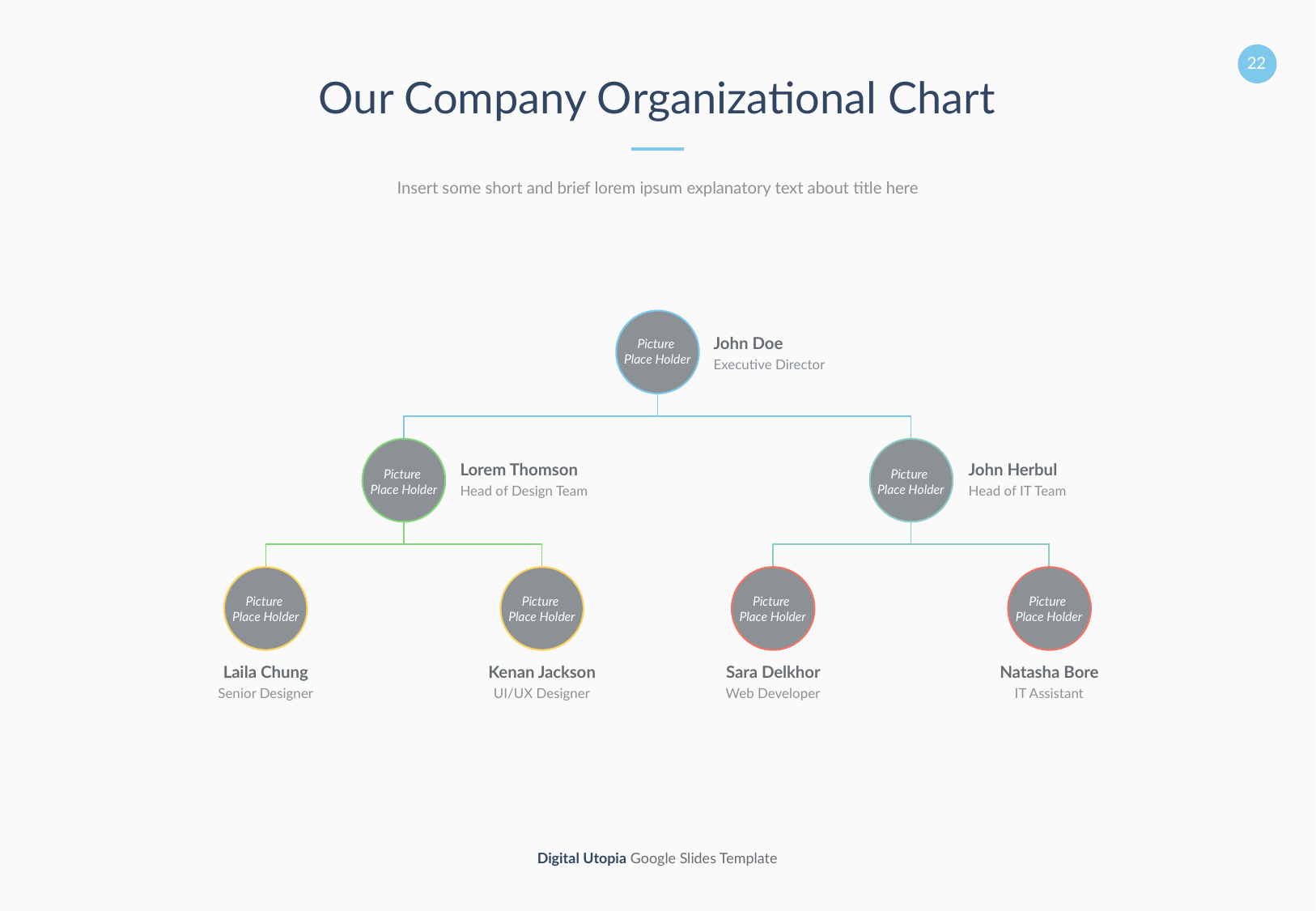

Our Company Organizational Chart
Insert some short and brief lorem ipsum explanatory text about title here

John Doe
Executive Director
Picture
Place Holder

Lorem Thomson
Head of Design Team
John Herbul
Head of IT Team
Picture
Place Holder
Picture
Place Holder

Picture
Place Holder
Picture
Place Holder
Picture
Place Holder
Picture
Place Holder
Laila Chung
Kenan Jackson
Sara Delkhor
Natasha Bore
Senior Designer
UI/UX Designer
Web Developer
IT Assistant